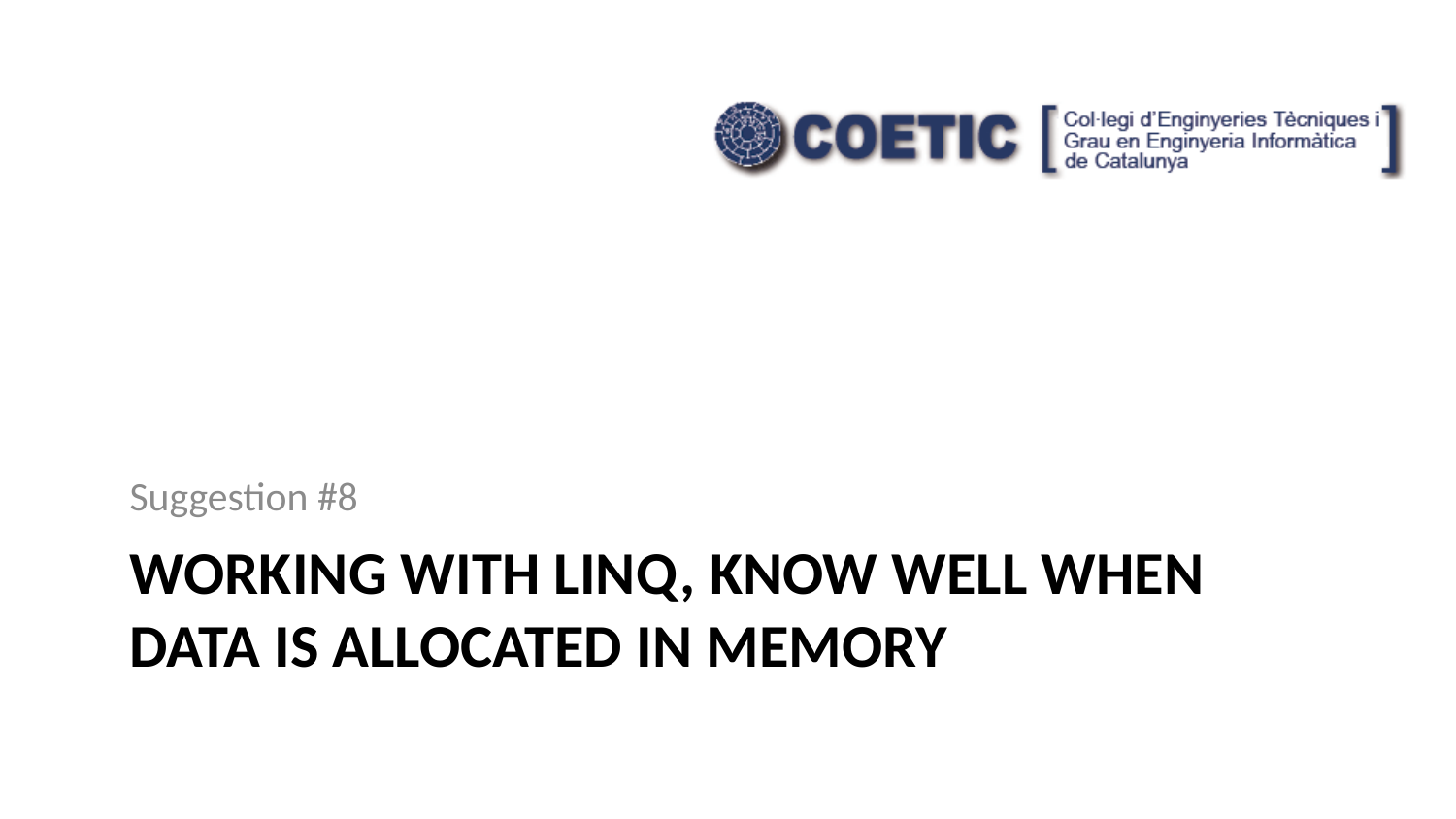

Suggestion #8
# Working with Linq, know well when data is allocated in memory